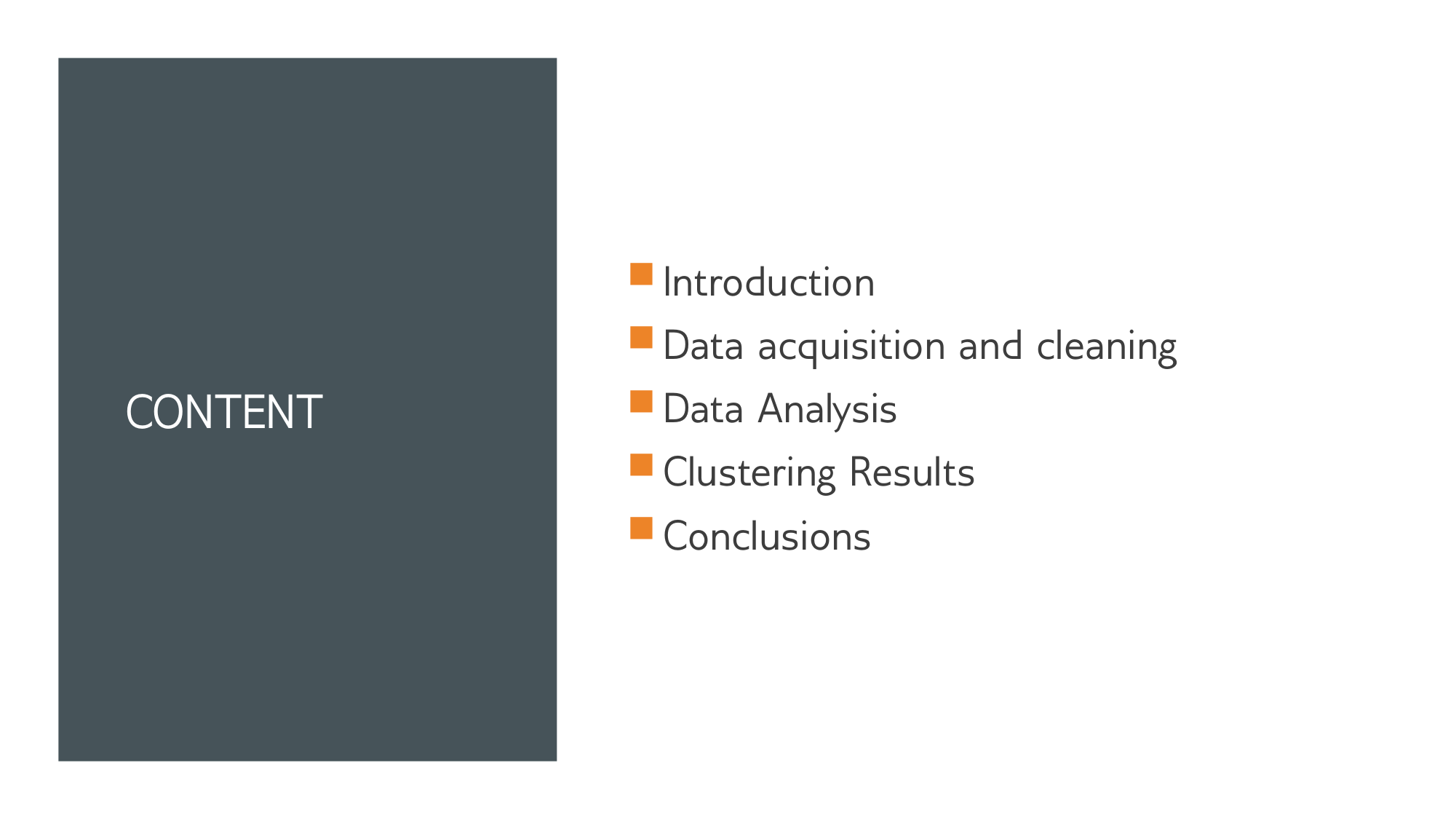

# ContenT
Introduction
Data acquisition and cleaning
Data Analysis
Clustering Results
Conclusions